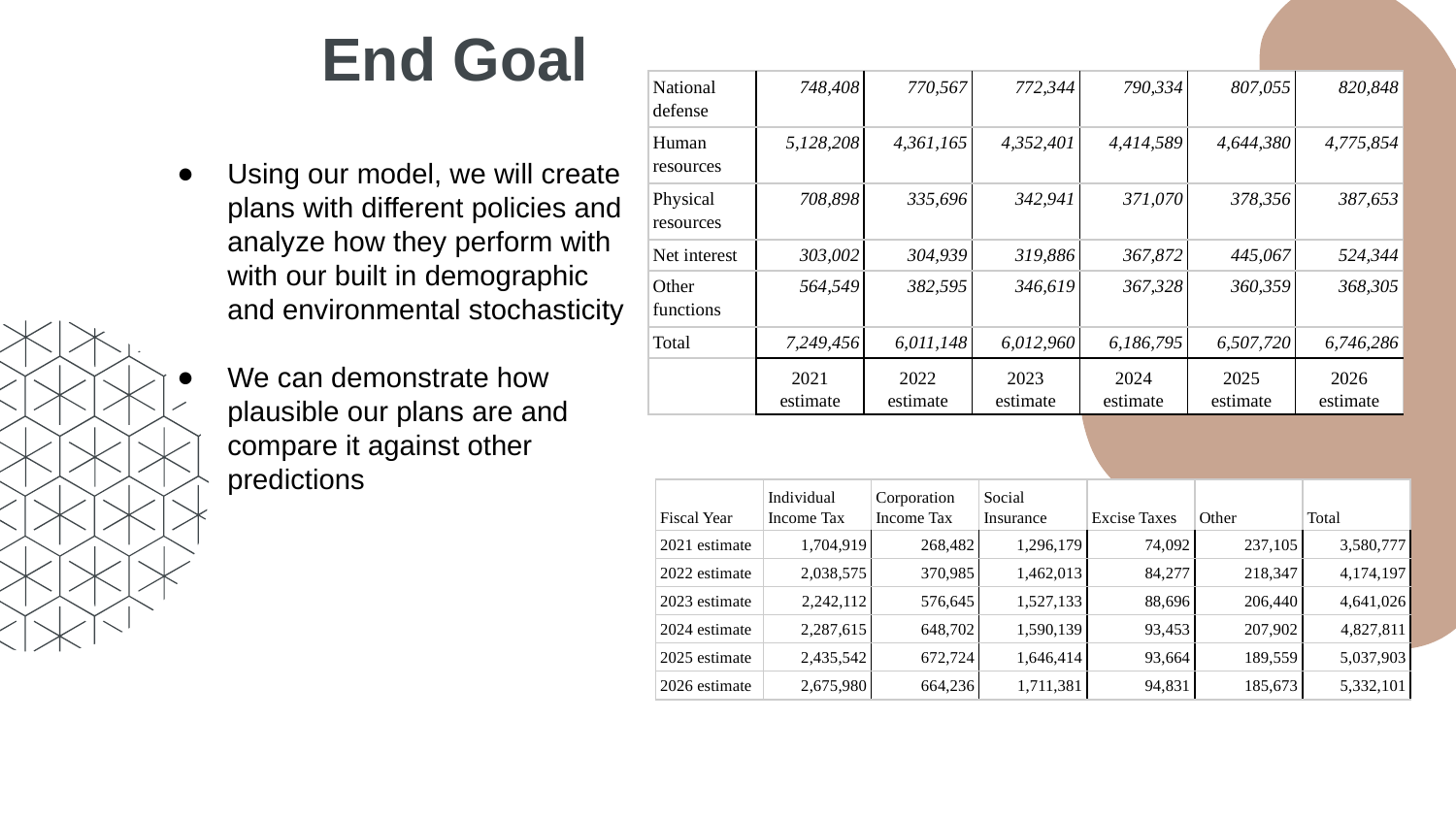

# End Goal
| National defense | 748,408 | 770,567 | 772,344 | 790,334 | 807,055 | 820,848 |
| --- | --- | --- | --- | --- | --- | --- |
| Human resources | 5,128,208 | 4,361,165 | 4,352,401 | 4,414,589 | 4,644,380 | 4,775,854 |
| Physical resources | 708,898 | 335,696 | 342,941 | 371,070 | 378,356 | 387,653 |
| Net interest | 303,002 | 304,939 | 319,886 | 367,872 | 445,067 | 524,344 |
| Other functions | 564,549 | 382,595 | 346,619 | 367,328 | 360,359 | 368,305 |
| Total | 7,249,456 | 6,011,148 | 6,012,960 | 6,186,795 | 6,507,720 | 6,746,286 |
|  | 2021 estimate | 2022 estimate | 2023 estimate | 2024 estimate | 2025 estimate | 2026 estimate |
Using our model, we will create plans with different policies and analyze how they perform with with our built in demographic and environmental stochasticity

We can demonstrate how plausible our plans are and compare it against other predictions
| Fiscal Year | Individual Income Tax | Corporation Income Tax | Social Insurance | Excise Taxes | Other | Total |
| --- | --- | --- | --- | --- | --- | --- |
| 2021 estimate | 1,704,919 | 268,482 | 1,296,179 | 74,092 | 237,105 | 3,580,777 |
| 2022 estimate | 2,038,575 | 370,985 | 1,462,013 | 84,277 | 218,347 | 4,174,197 |
| 2023 estimate | 2,242,112 | 576,645 | 1,527,133 | 88,696 | 206,440 | 4,641,026 |
| 2024 estimate | 2,287,615 | 648,702 | 1,590,139 | 93,453 | 207,902 | 4,827,811 |
| 2025 estimate | 2,435,542 | 672,724 | 1,646,414 | 93,664 | 189,559 | 5,037,903 |
| 2026 estimate | 2,675,980 | 664,236 | 1,711,381 | 94,831 | 185,673 | 5,332,101 |